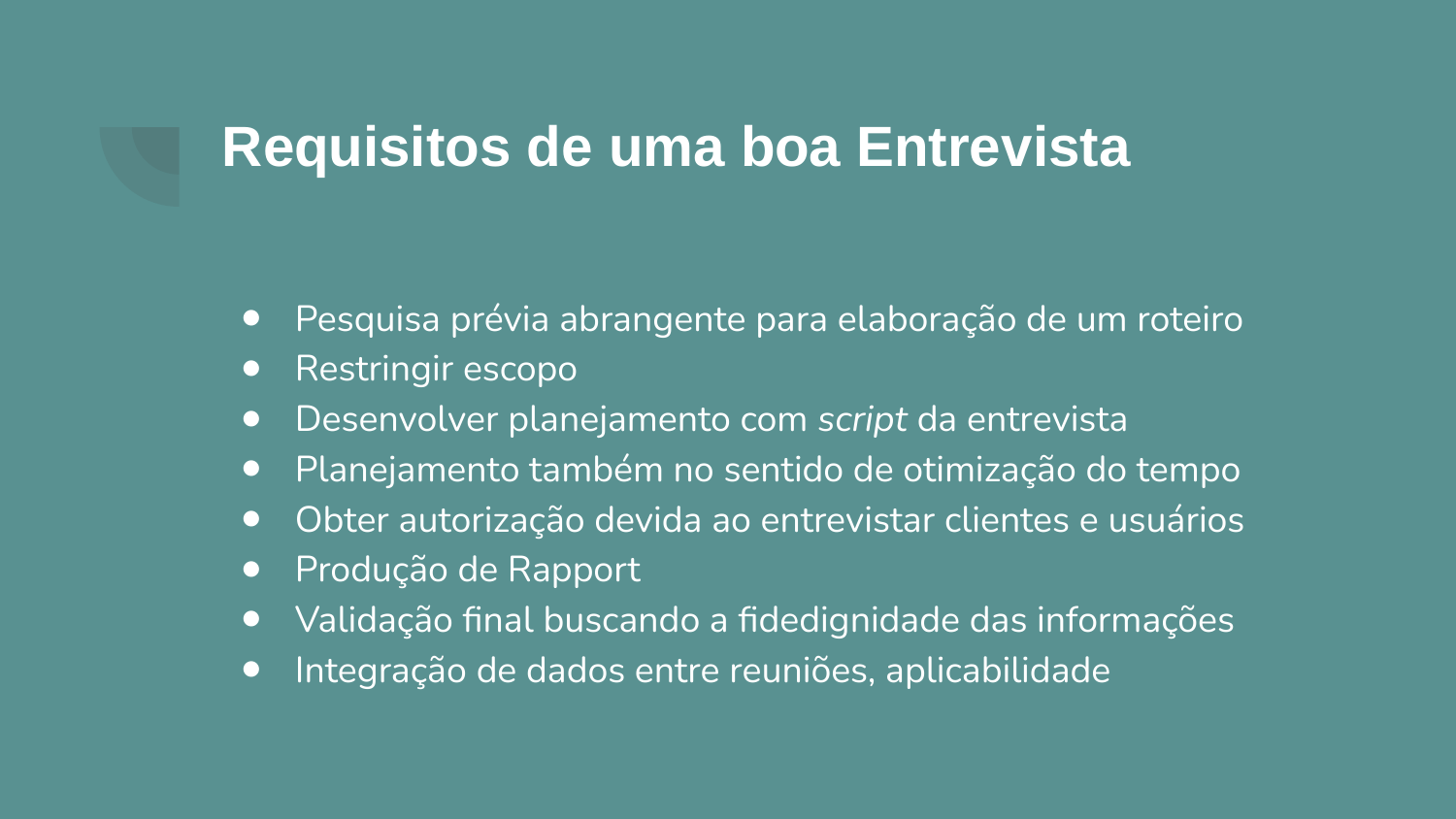

# Requisitos de uma boa Entrevista

Pesquisa prévia abrangente para elaboração de um roteiro
Restringir escopo
Desenvolver planejamento com script da entrevista
Planejamento também no sentido de otimização do tempo
Obter autorização devida ao entrevistar clientes e usuários
Produção de Rapport
Validação final buscando a fidedignidade das informações
Integração de dados entre reuniões, aplicabilidade